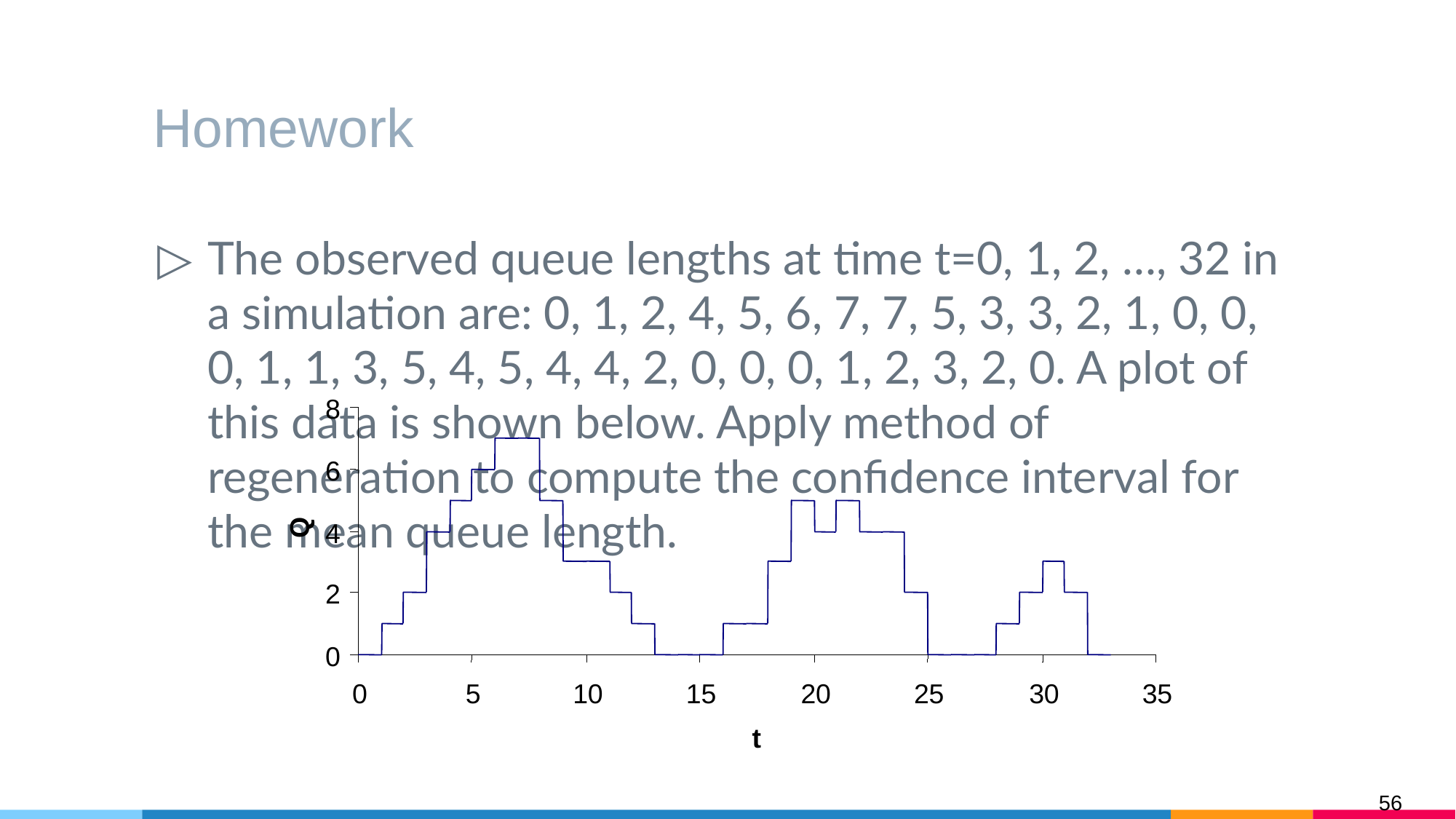

# Homework
The observed queue lengths at time t=0, 1, 2, …, 32 in a simulation are: 0, 1, 2, 4, 5, 6, 7, 7, 5, 3, 3, 2, 1, 0, 0, 0, 1, 1, 3, 5, 4, 5, 4, 4, 2, 0, 0, 0, 1, 2, 3, 2, 0. A plot of this data is shown below. Apply method of regeneration to compute the confidence interval for the mean queue length.
8

6

Q
4

2

0

0
5
10
15
20
25
30
35
t